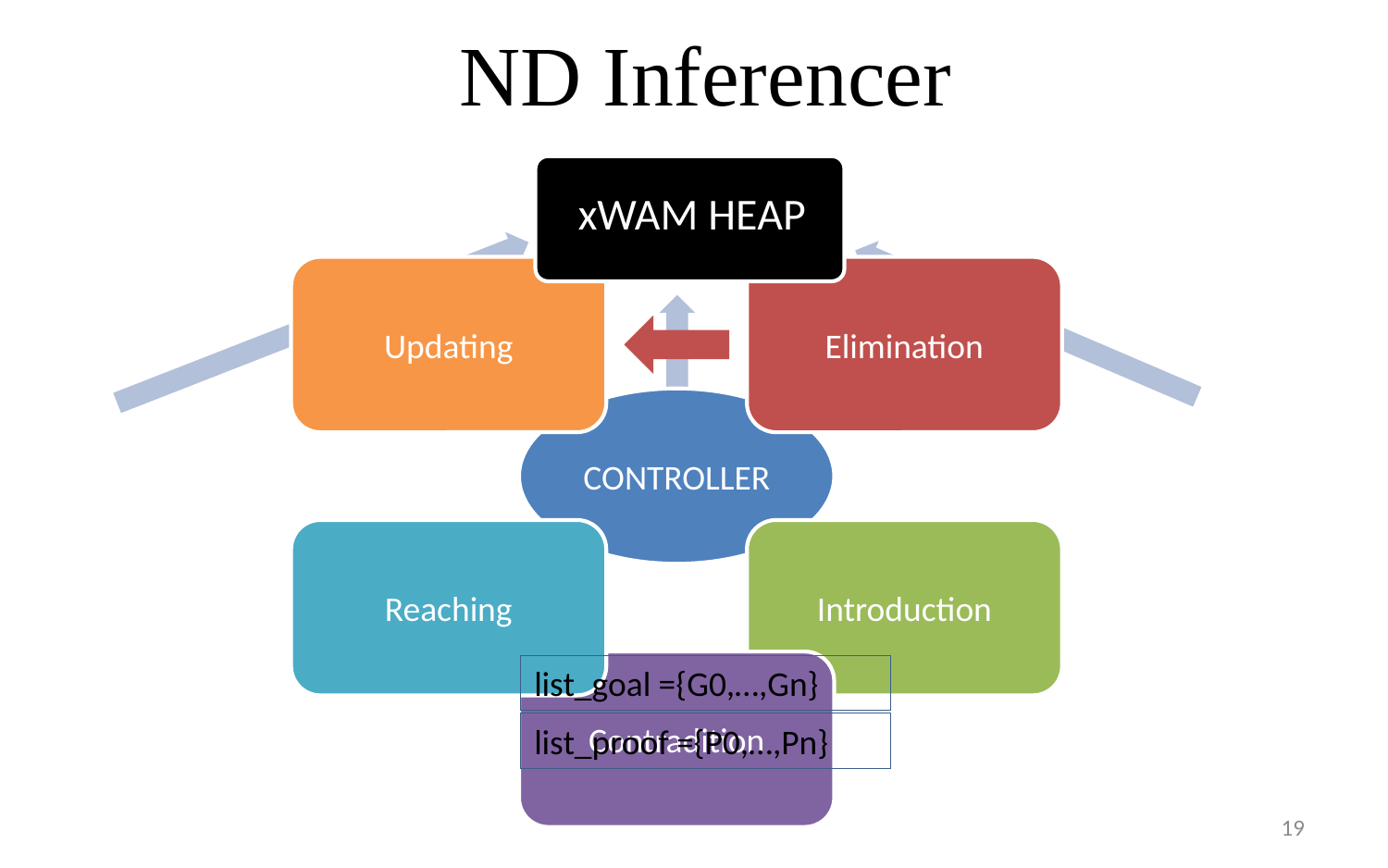

# ND Inferencer
CONTROLLER
Elimination
Reaching
Introduction
Contradition
Updating

xWAM HEAP

list_goal ={G0,…,Gn}
list_proof ={P0,…,Pn}
19